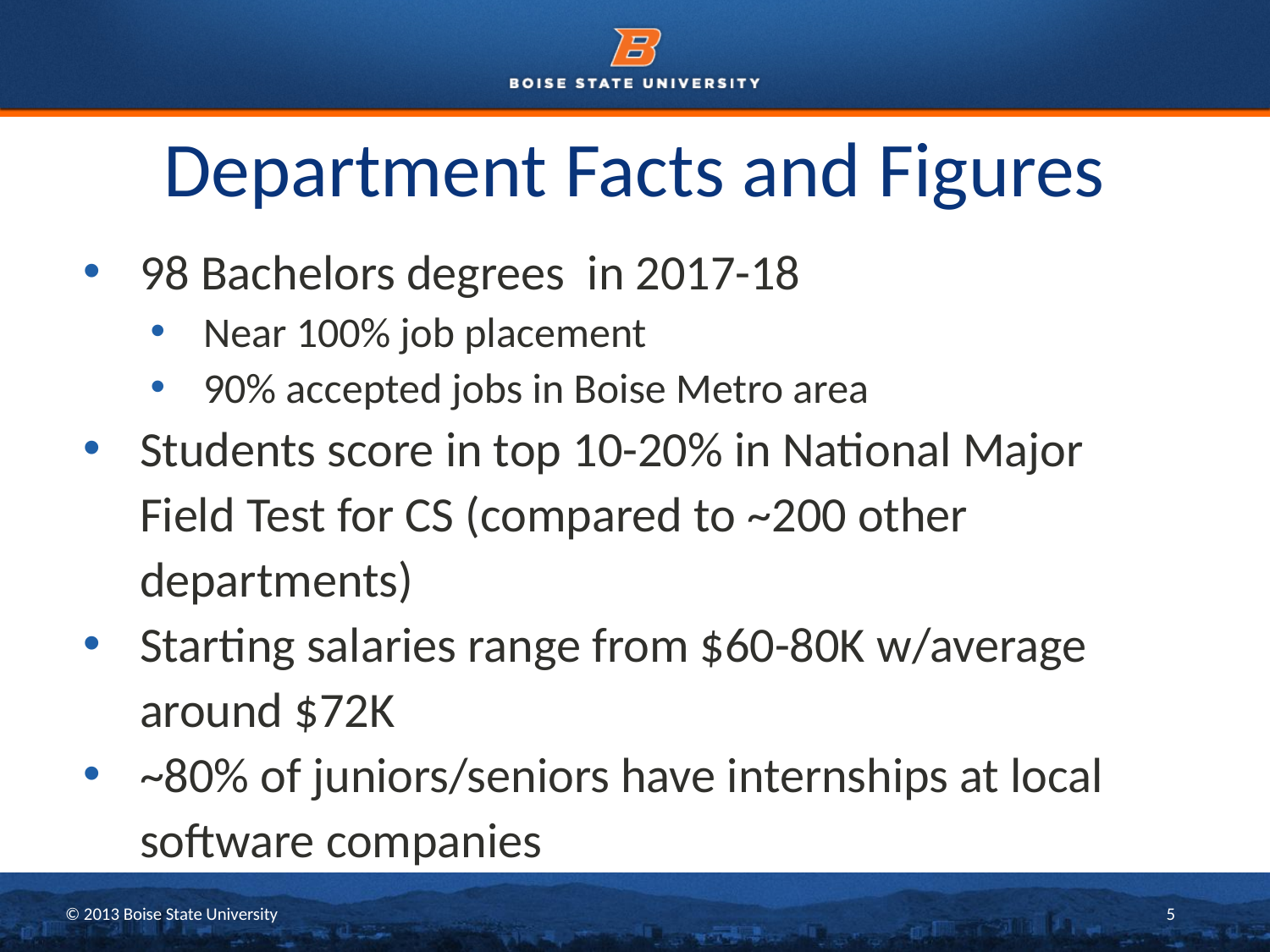

# Department Facts and Figures
98 Bachelors degrees  in 2017-18
Near 100% job placement
90% accepted jobs in Boise Metro area
Students score in top 10-20% in National Major Field Test for CS (compared to ~200 other departments)
Starting salaries range from $60-80K w/average around $72K
~80% of juniors/seniors have internships at local software companies